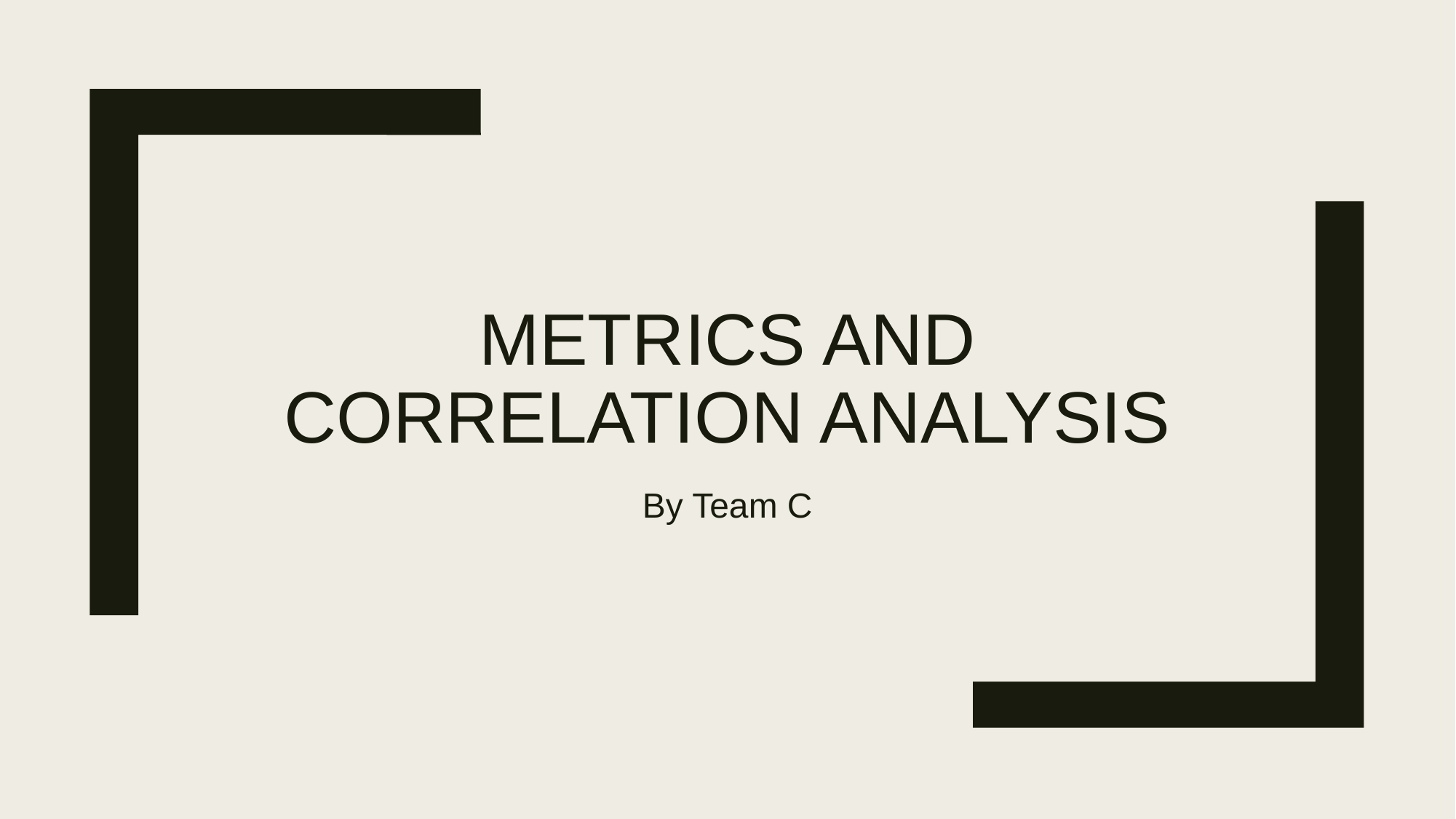

# Metrics and Correlation Analysis
By Team C